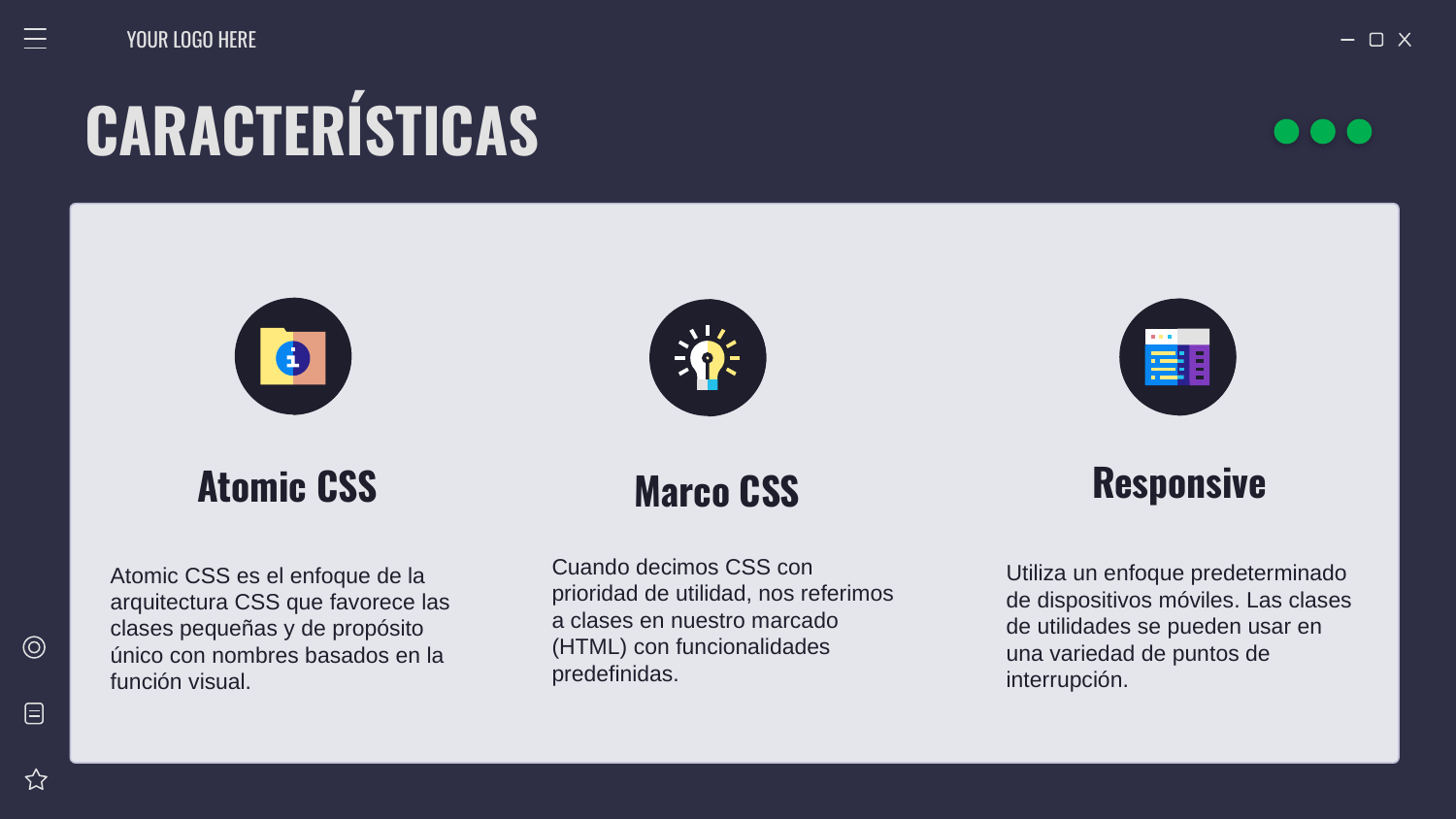

YOUR LOGO HERE

# CARACTERÍSTICAS

Responsive
Atomic CSS
Marco CSS
Cuando decimos CSS con prioridad de utilidad, nos referimos a clases en nuestro marcado (HTML) con funcionalidades predefinidas.
Utiliza un enfoque predeterminado de dispositivos móviles. Las clases de utilidades se pueden usar en una variedad de puntos de interrupción.
Atomic CSS es el enfoque de la arquitectura CSS que favorece las clases pequeñas y de propósito único con nombres basados en la función visual.